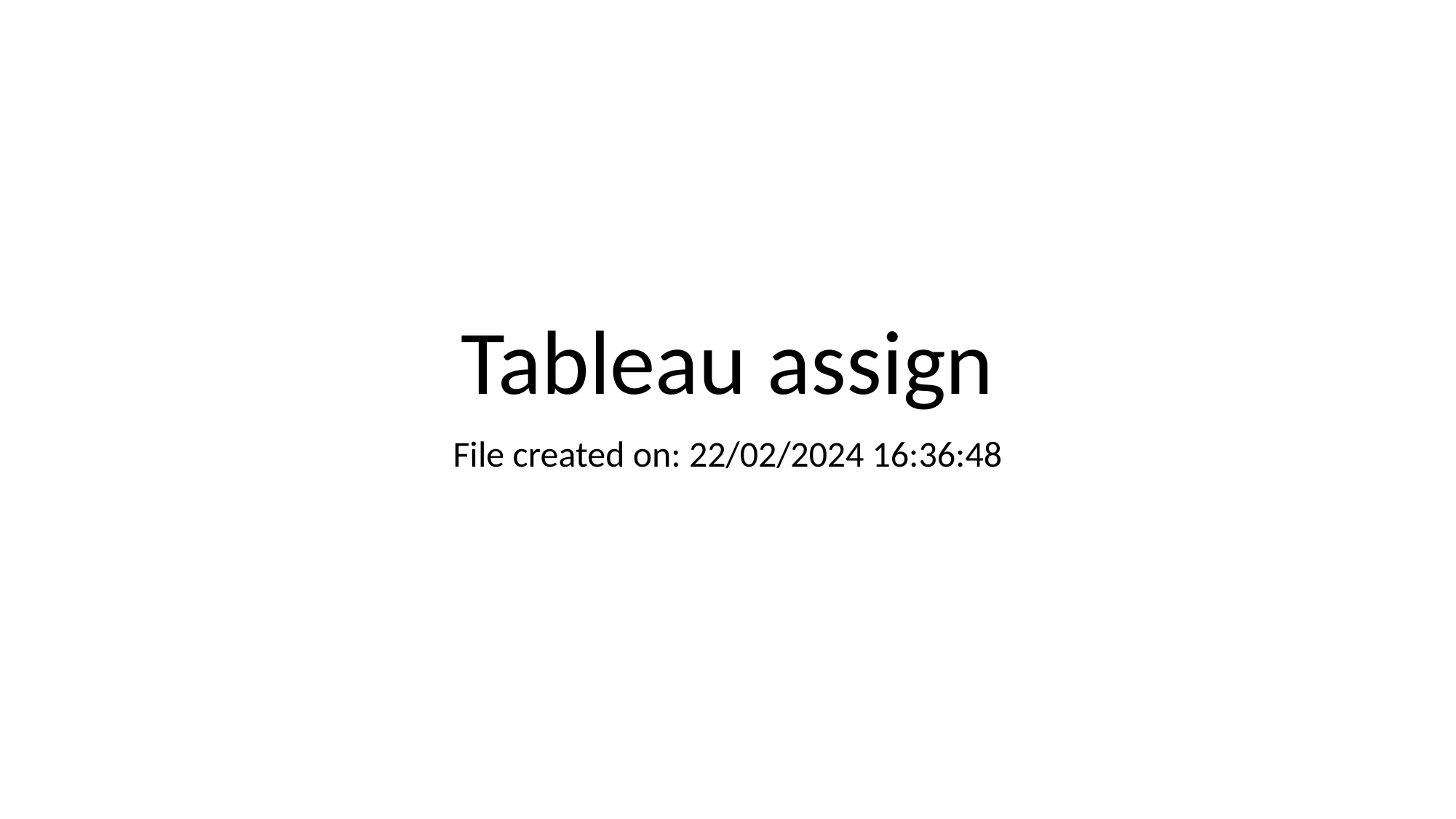

# Tableau assign
File created on: 22/02/2024 16:36:48